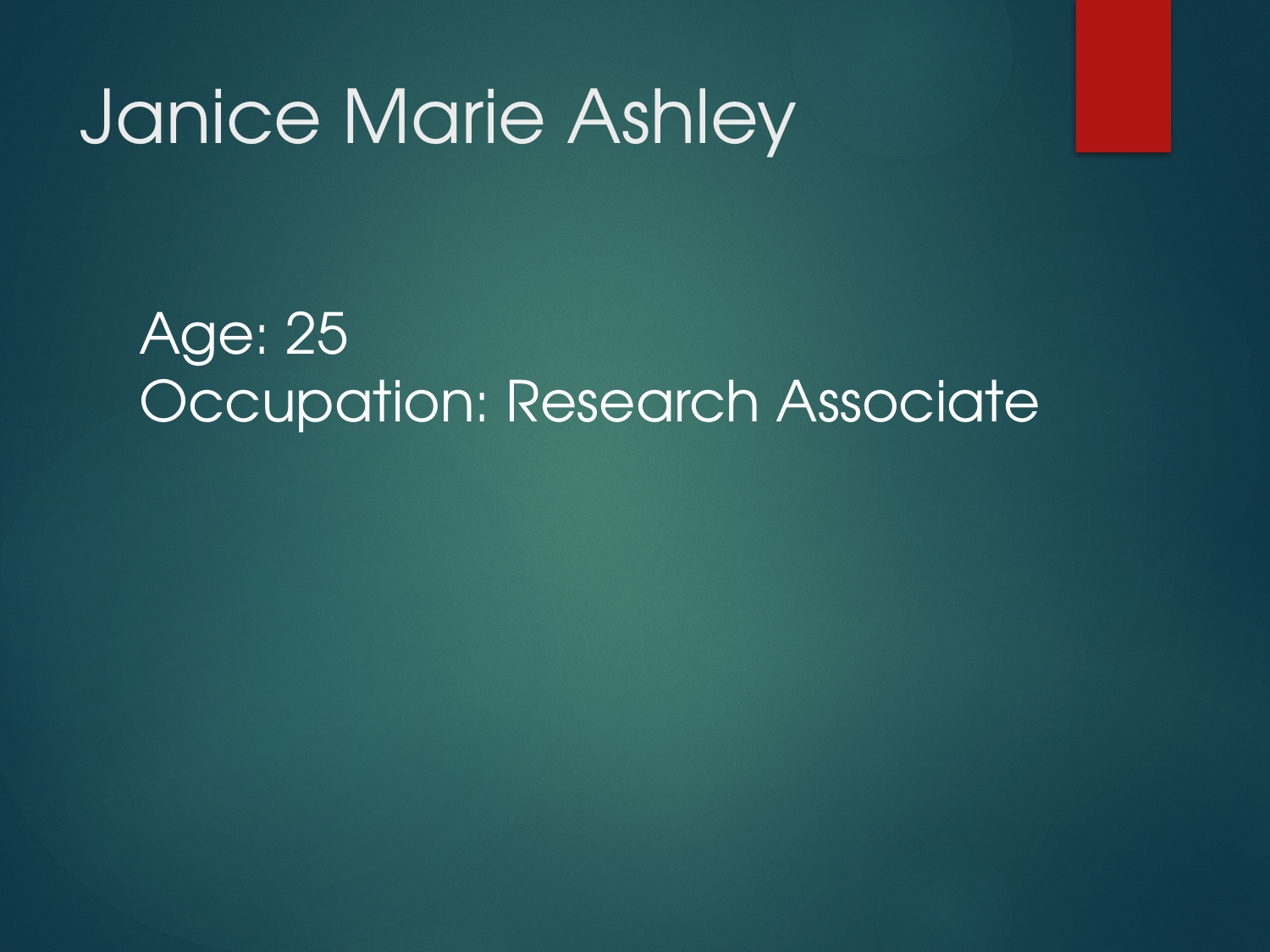

# Janice Marie Ashley

Age: 25
Occupation: Research Associate